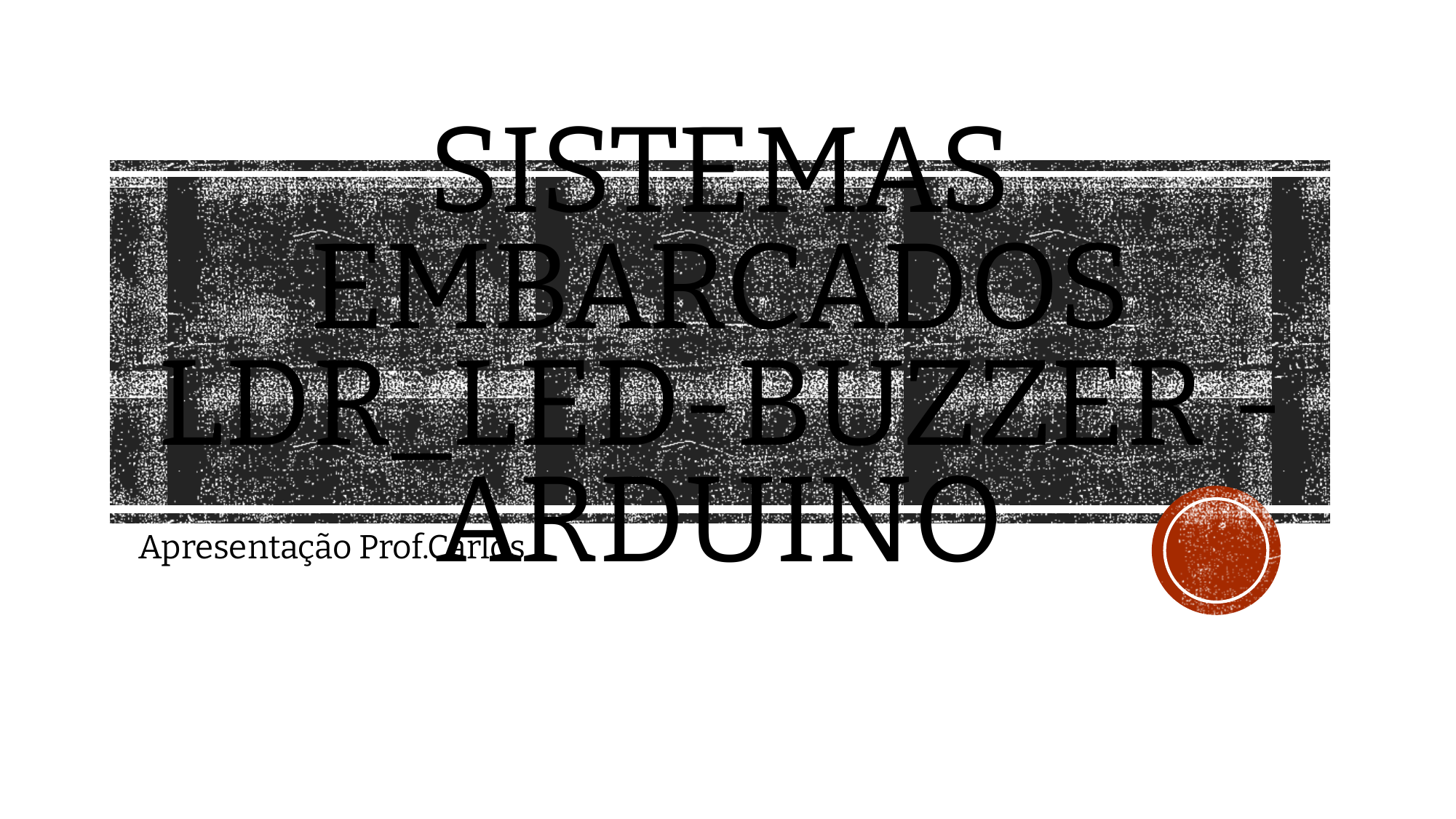

# Sistemas embarcados Ldr_led-buzzer -arduino
Apresentação Prof.Carlos